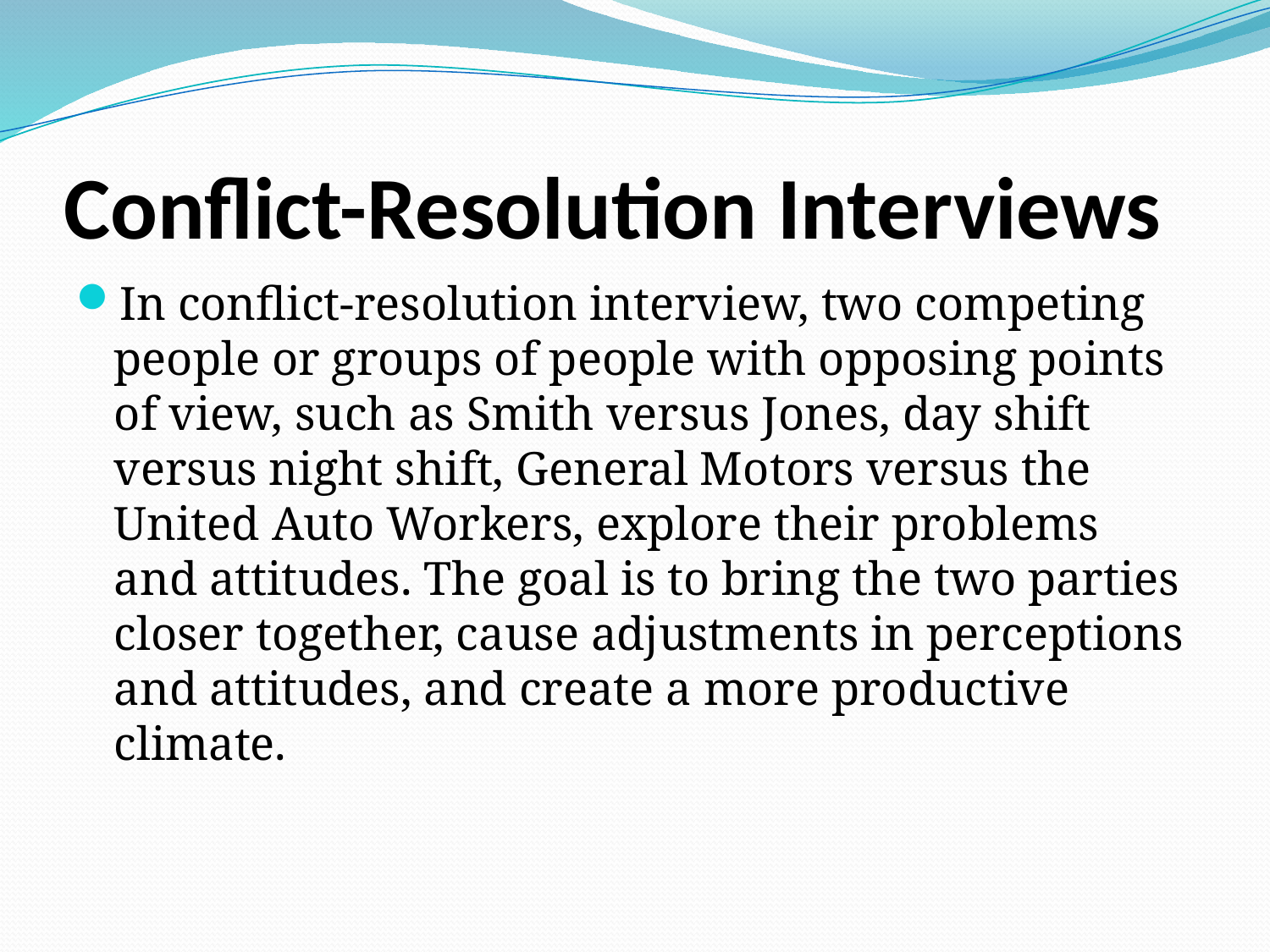

# Conflict-Resolution Interviews
In conflict-resolution interview, two competing people or groups of people with opposing points of view, such as Smith versus Jones, day shift versus night shift, General Motors versus the United Auto Workers, explore their problems and attitudes. The goal is to bring the two parties closer together, cause adjustments in perceptions and attitudes, and create a more productive climate.